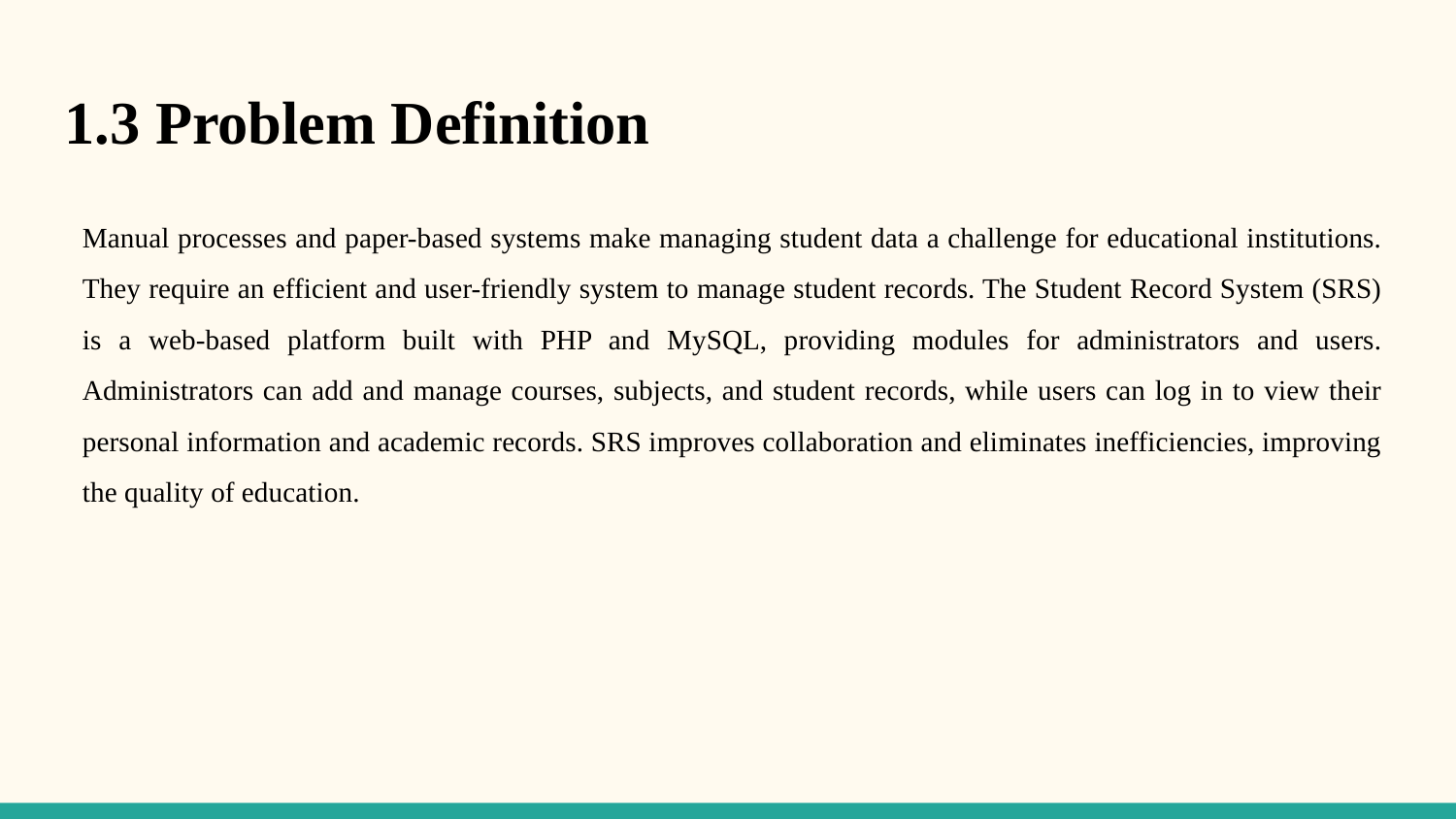

# 1.3 Problem Definition
Manual processes and paper-based systems make managing student data a challenge for educational institutions. They require an efficient and user-friendly system to manage student records. The Student Record System (SRS) is a web-based platform built with PHP and MySQL, providing modules for administrators and users. Administrators can add and manage courses, subjects, and student records, while users can log in to view their personal information and academic records. SRS improves collaboration and eliminates inefficiencies, improving the quality of education.